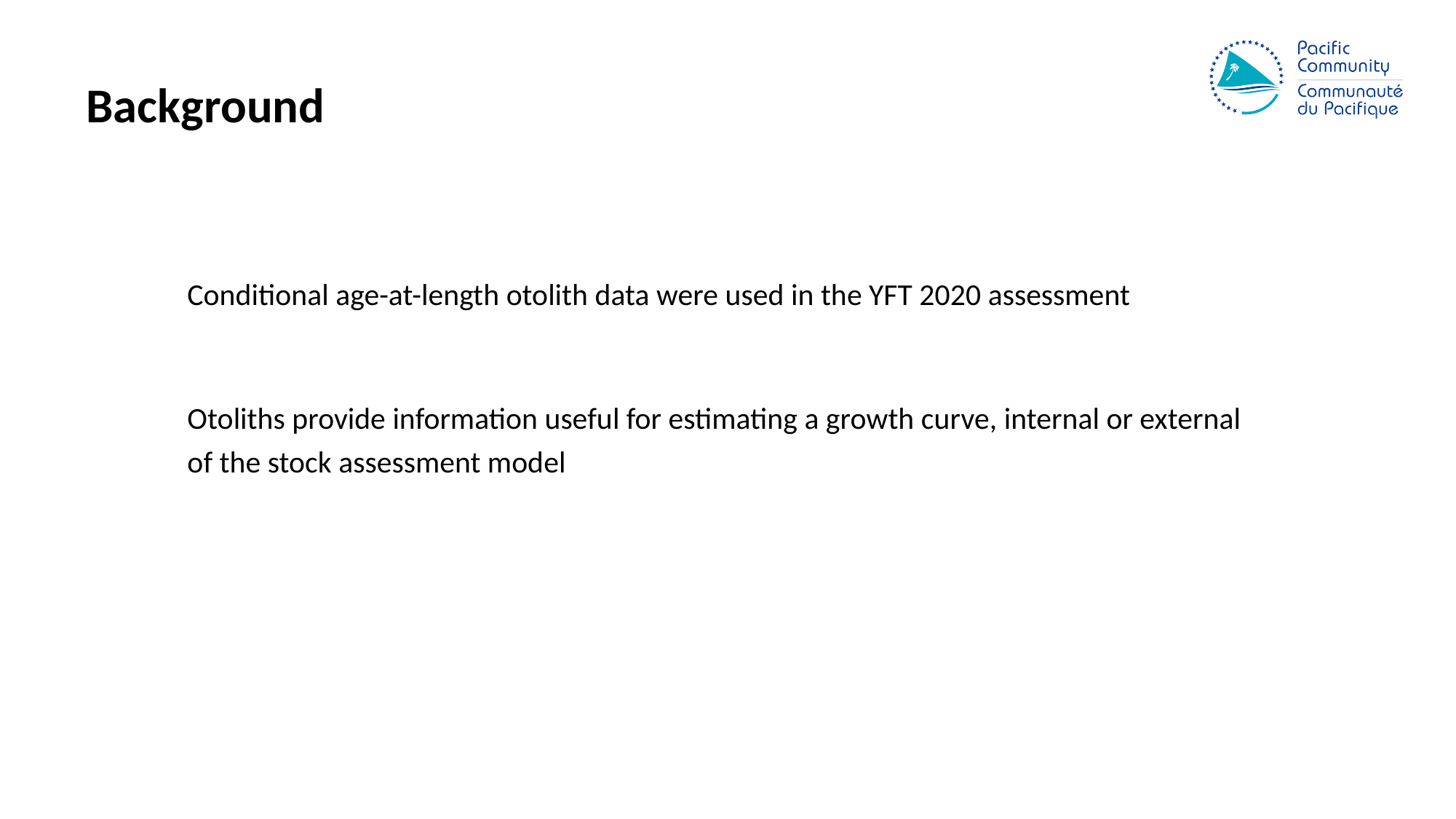

# Background
Conditional age-at-length otolith data were used in the YFT 2020 assessment

Otoliths provide information useful for estimating a growth curve, internal or external
of the stock assessment model